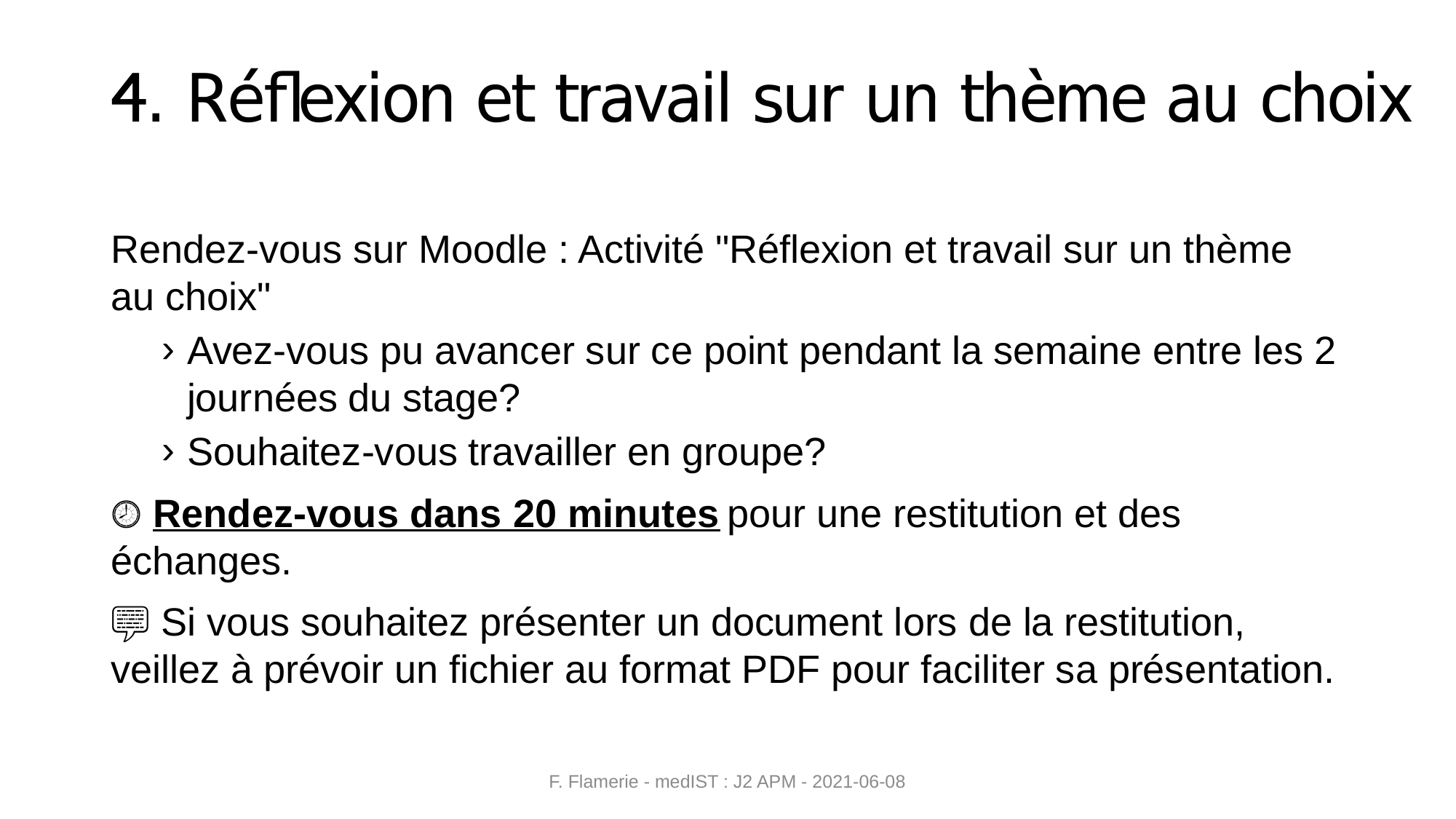

# 4. Réflexion et travail sur un thème au choix
Rendez-vous sur Moodle : Activité "Réflexion et travail sur un thème au choix"
Avez-vous pu avancer sur ce point pendant la semaine entre les 2 journées du stage?
Souhaitez-vous travailler en groupe?
⌚ Rendez-vous dans 20 minutes pour une restitution et des échanges.
💬 Si vous souhaitez présenter un document lors de la restitution, veillez à prévoir un fichier au format PDF pour faciliter sa présentation.

F. Flamerie - medIST : J2 APM - 2021-06-08